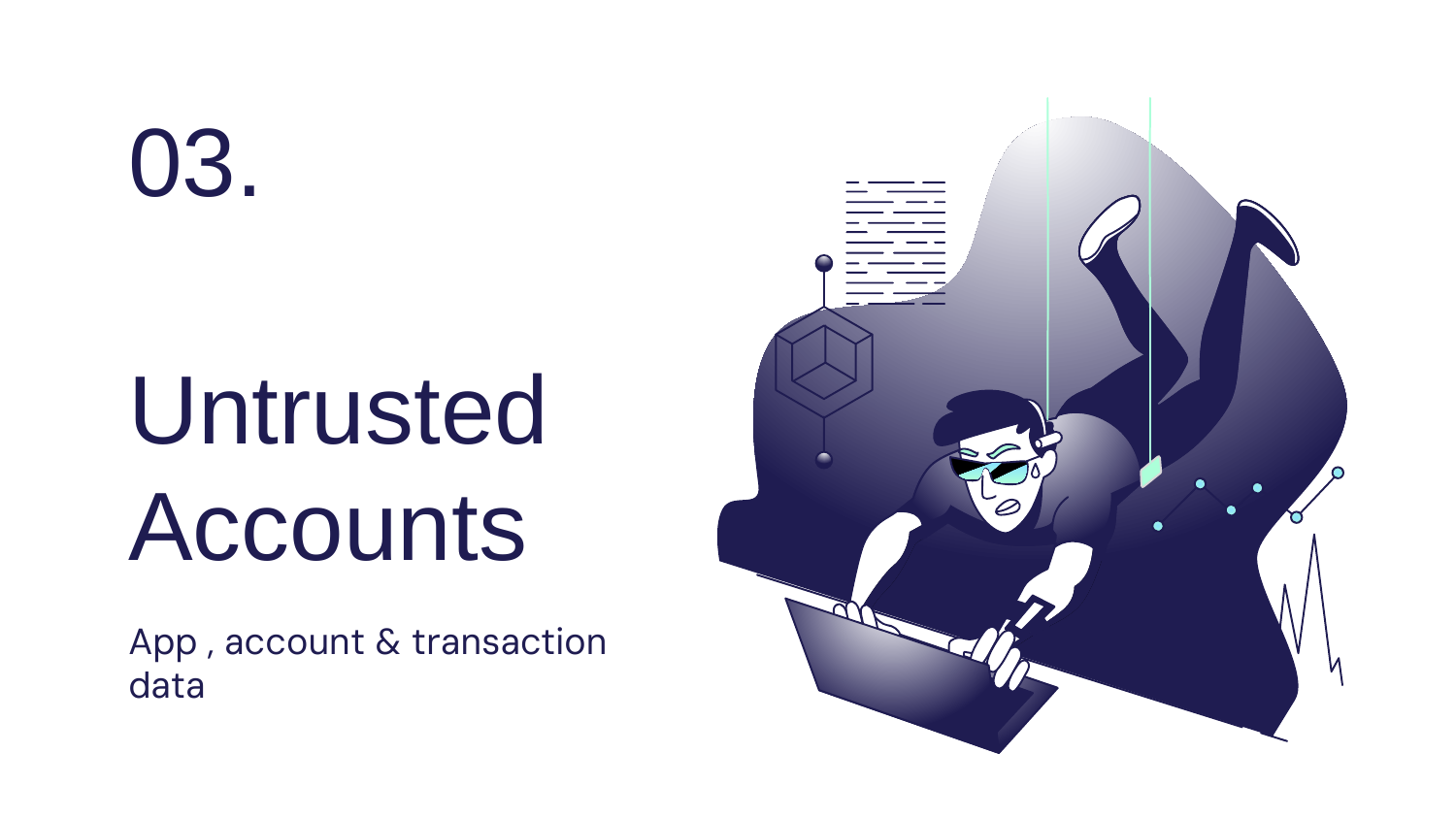

03.

# Untrusted Accounts

App , account & transaction data